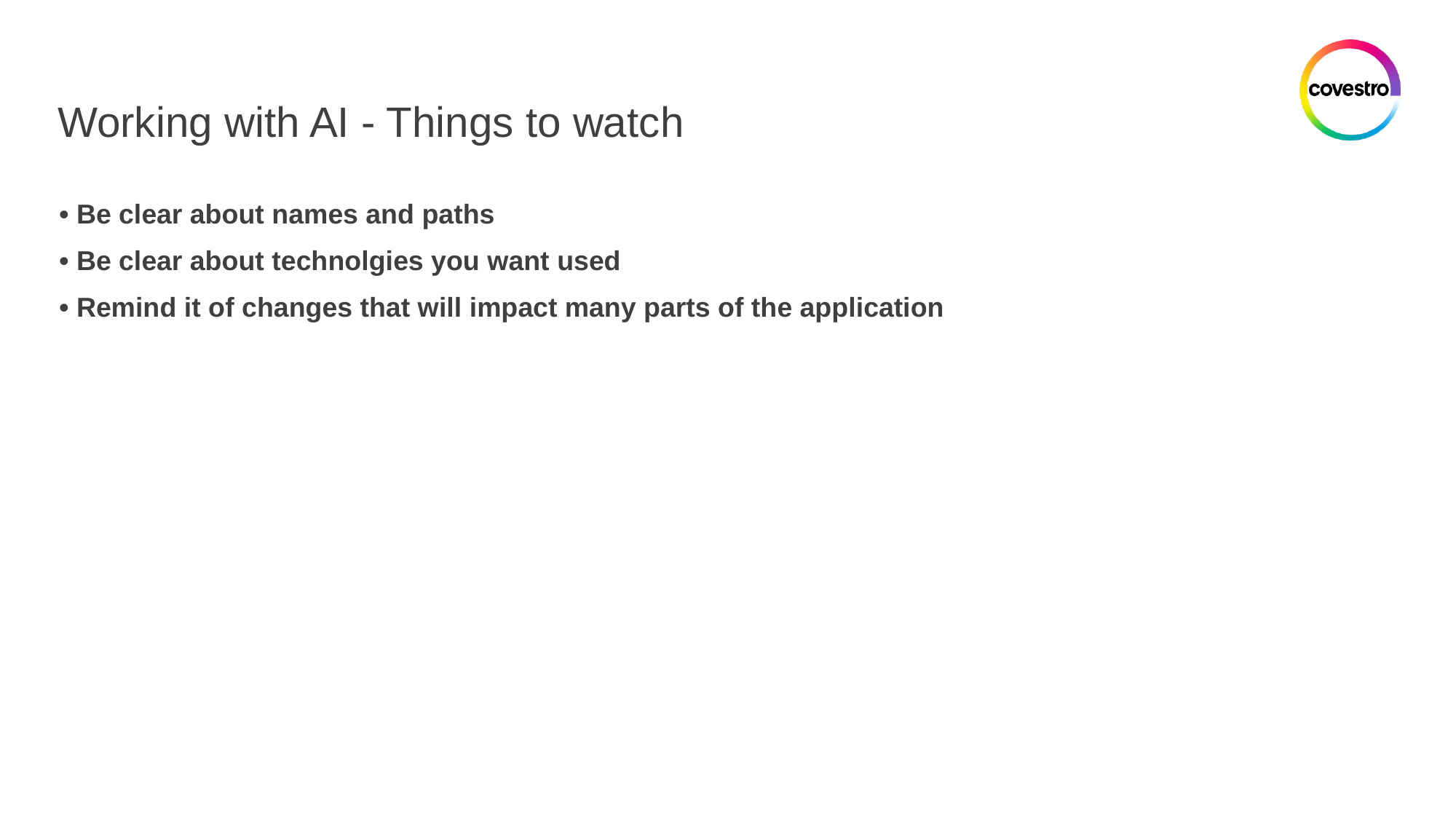

# Working with AI - Things to watch
• Be clear about names and paths
• Be clear about technolgies you want used
• Remind it of changes that will impact many parts of the application